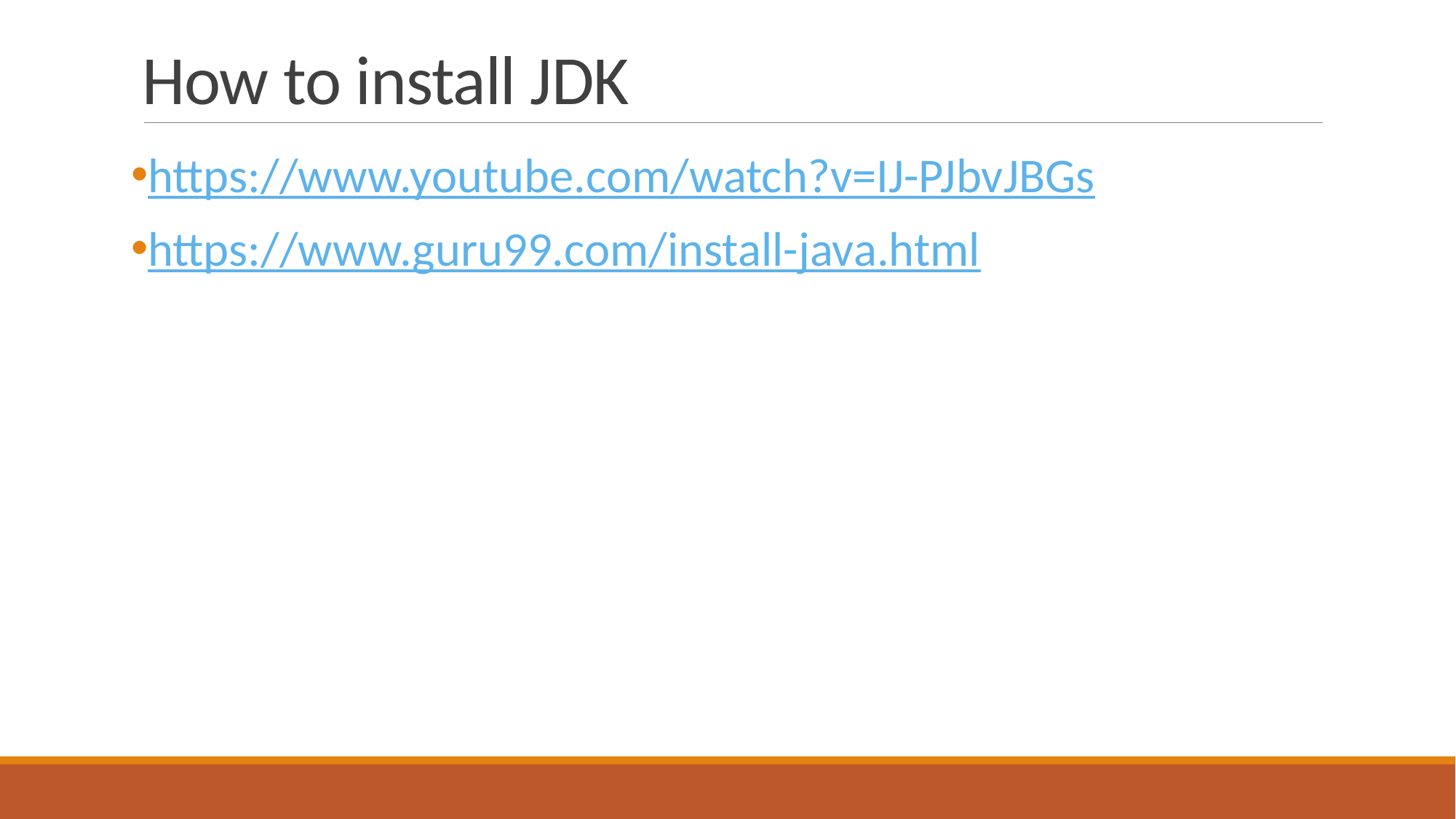

# How to install JDK
https://www.youtube.com/watch?v=IJ-PJbvJBGs
https://www.guru99.com/install-java.html
27